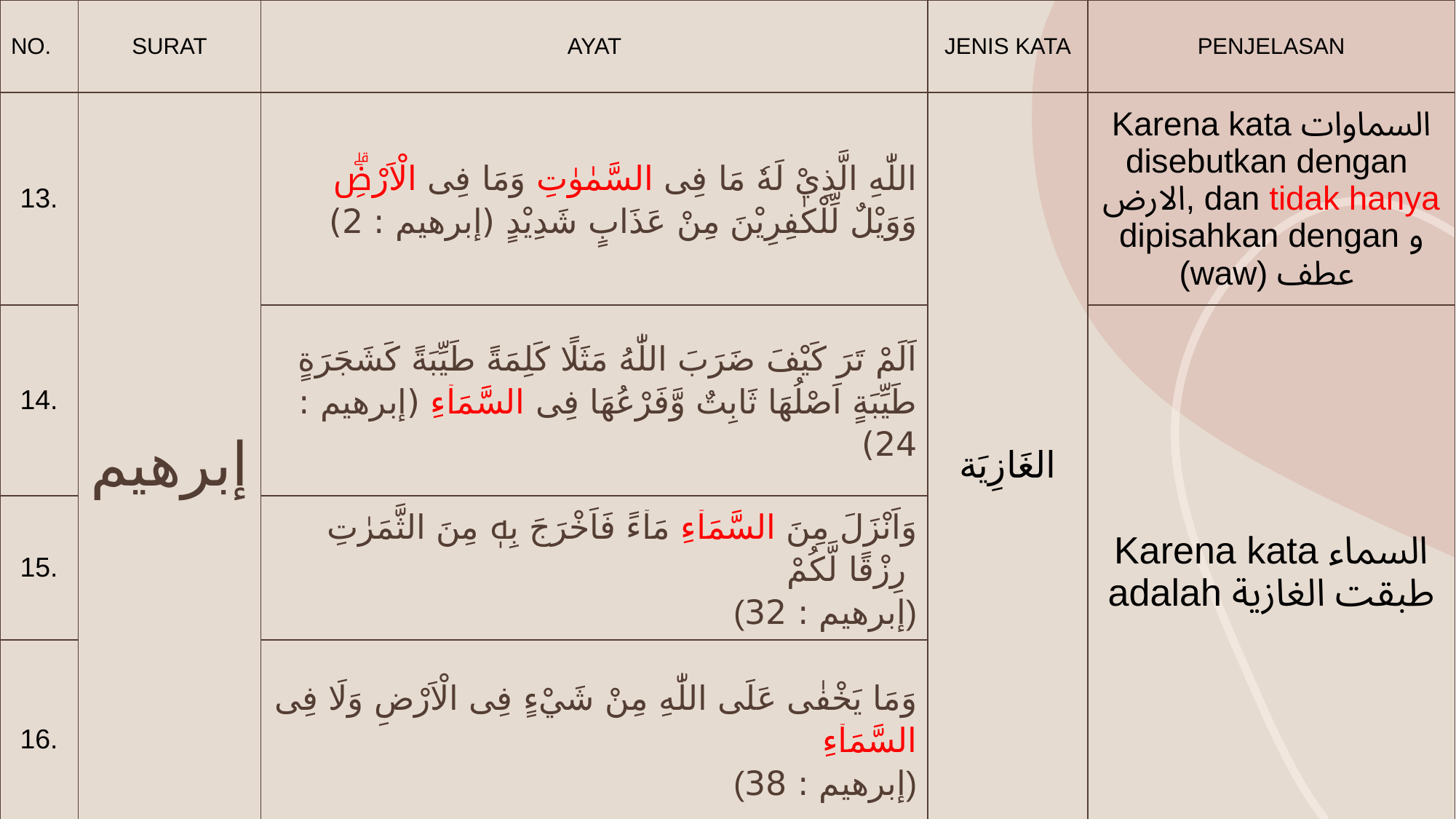

| NO. | SURAT | AYAT | JENIS KATA | PENJELASAN |
| --- | --- | --- | --- | --- |
| 13. | إبرهيم | اللّٰهِ الَّذِيْ لَهٗ مَا فِى السَّمٰوٰتِ وَمَا فِى الْاَرْضِۗ وَوَيْلٌ لِّلْكٰفِرِيْنَ مِنْ عَذَابٍ شَدِيْدٍ (إبرهيم : 2) | الغَازِيَة | Karena kata السماوات disebutkan dengan الارض, dan tidak hanya dipisahkan dengan و (waw) عطف |
| 14. |  | اَلَمْ تَرَ كَيْفَ ضَرَبَ اللّٰهُ مَثَلًا كَلِمَةً طَيِّبَةً كَشَجَرَةٍ طَيِّبَةٍ اَصْلُهَا ثَابِتٌ وَّفَرْعُهَا فِى السَّمَاۤءِ (إبرهيم : 24) | المادية | Karena kata السماء adalah طبقت الغازية |
| 15. |  | وَاَنْزَلَ مِنَ السَّمَاۤءِ مَاۤءً فَاَخْرَجَ بِهٖ مِنَ الثَّمَرٰتِ رِزْقًا لَّكُمْ (إبرهيم : 32) |  |  |
| 16. |  | وَمَا يَخْفٰى عَلَى اللّٰهِ مِنْ شَيْءٍ فِى الْاَرْضِ وَلَا فِى السَّمَاۤءِ (إبرهيم : 38) | الغَازِيَة |  |